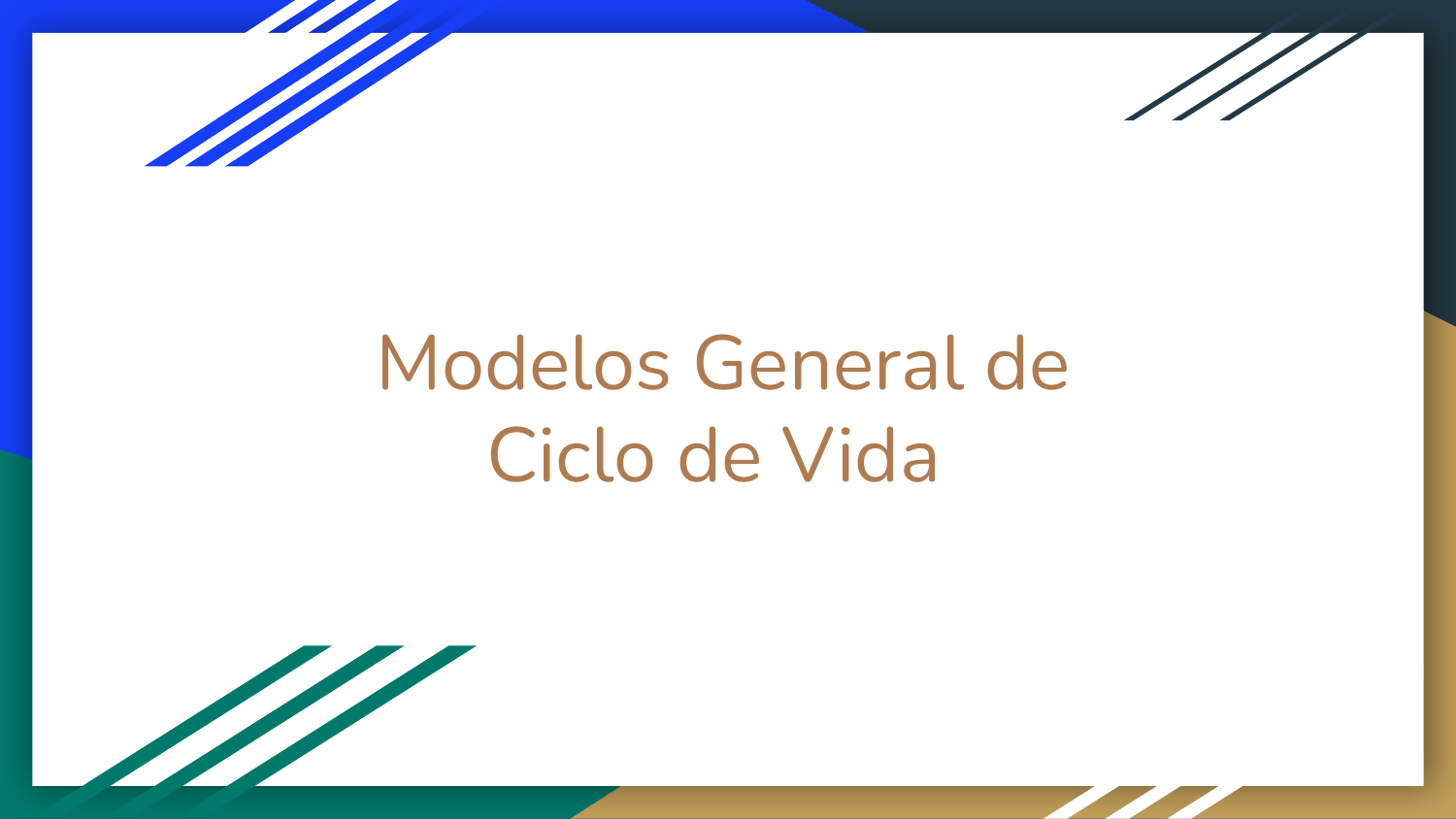

# Modelos General de Ciclo de Vida